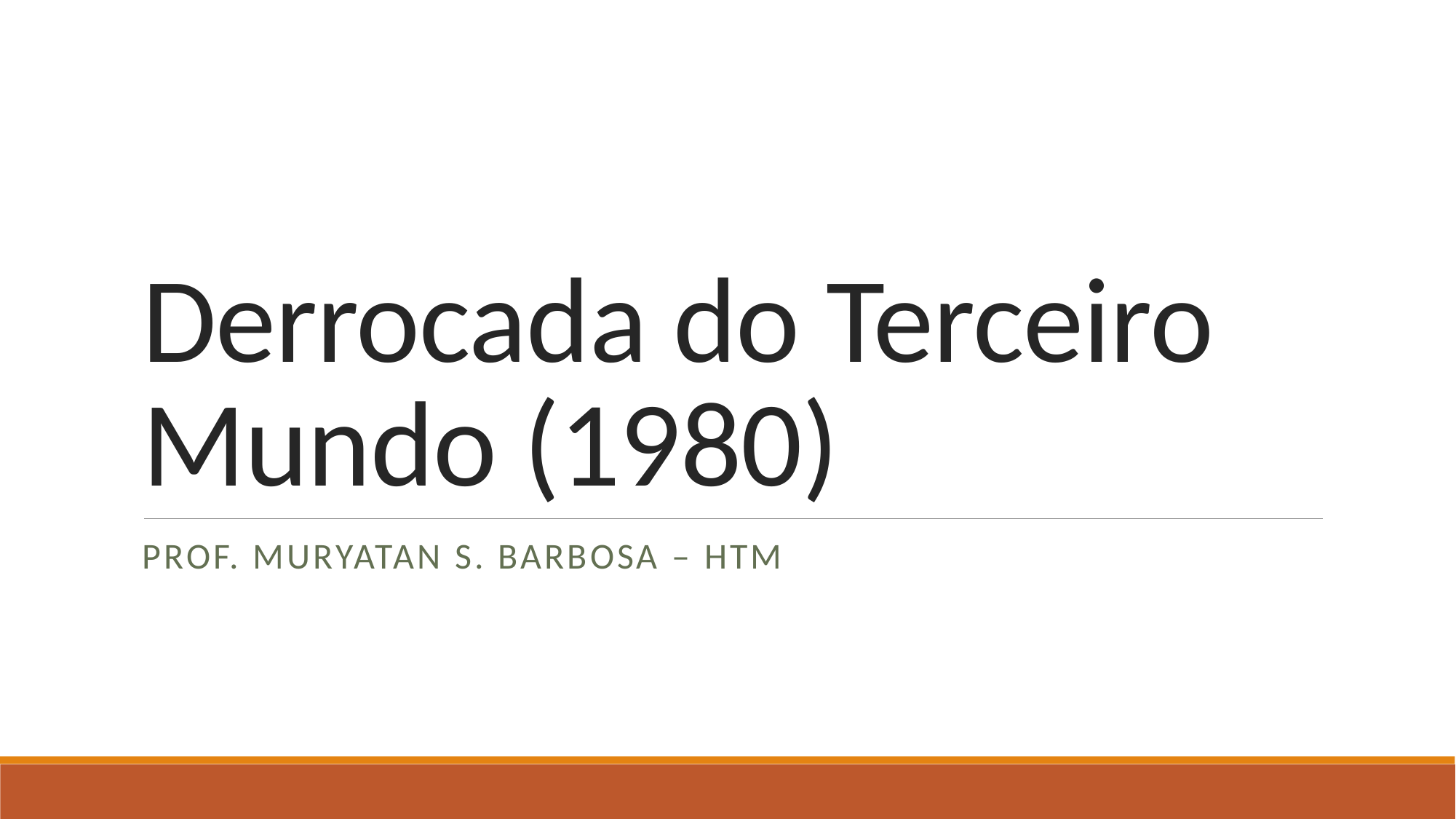

# Derrocada do Terceiro Mundo (1980)
Prof. Muryatan S. BARBOSA – htm